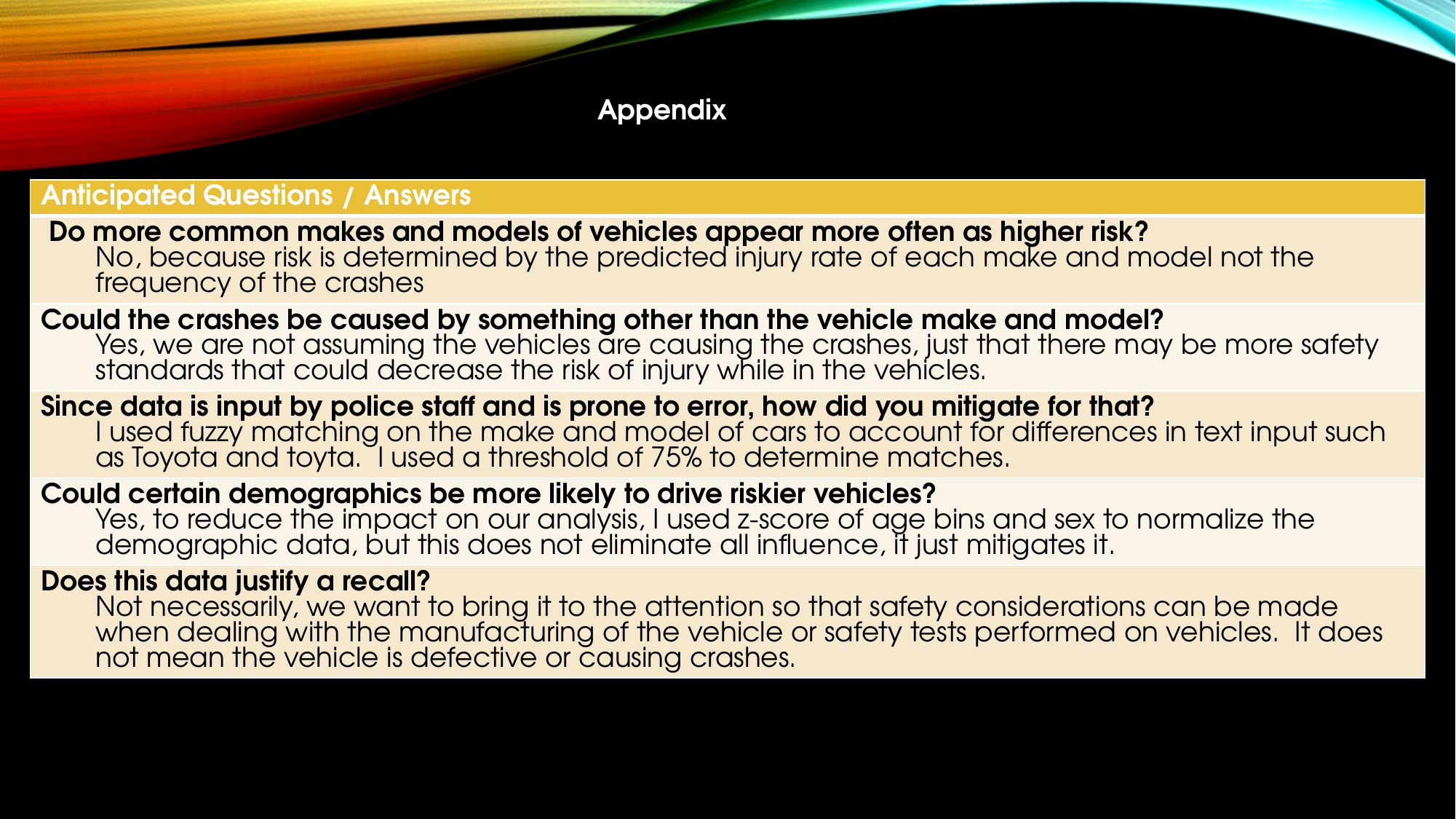

Appendix
| Anticipated Questions / Answers |
| --- |
| Do more common makes and models of vehicles appear more often as higher risk? No, because risk is determined by the predicted injury rate of each make and model not the frequency of the crashes |
| Could the crashes be caused by something other than the vehicle make and model? Yes, we are not assuming the vehicles are causing the crashes, just that there may be more safety standards that could decrease the risk of injury while in the vehicles. |
| Since data is input by police staff and is prone to error, how did you mitigate for that? I used fuzzy matching on the make and model of cars to account for differences in text input such as Toyota and toyta. I used a threshold of 75% to determine matches. |
| Could certain demographics be more likely to drive riskier vehicles? Yes, to reduce the impact on our analysis, I used z-score of age bins and sex to normalize the demographic data, but this does not eliminate all influence, it just mitigates it. |
| Does this data justify a recall? Not necessarily, we want to bring it to the attention so that safety considerations can be made when dealing with the manufacturing of the vehicle or safety tests performed on vehicles. It does not mean the vehicle is defective or causing crashes. |